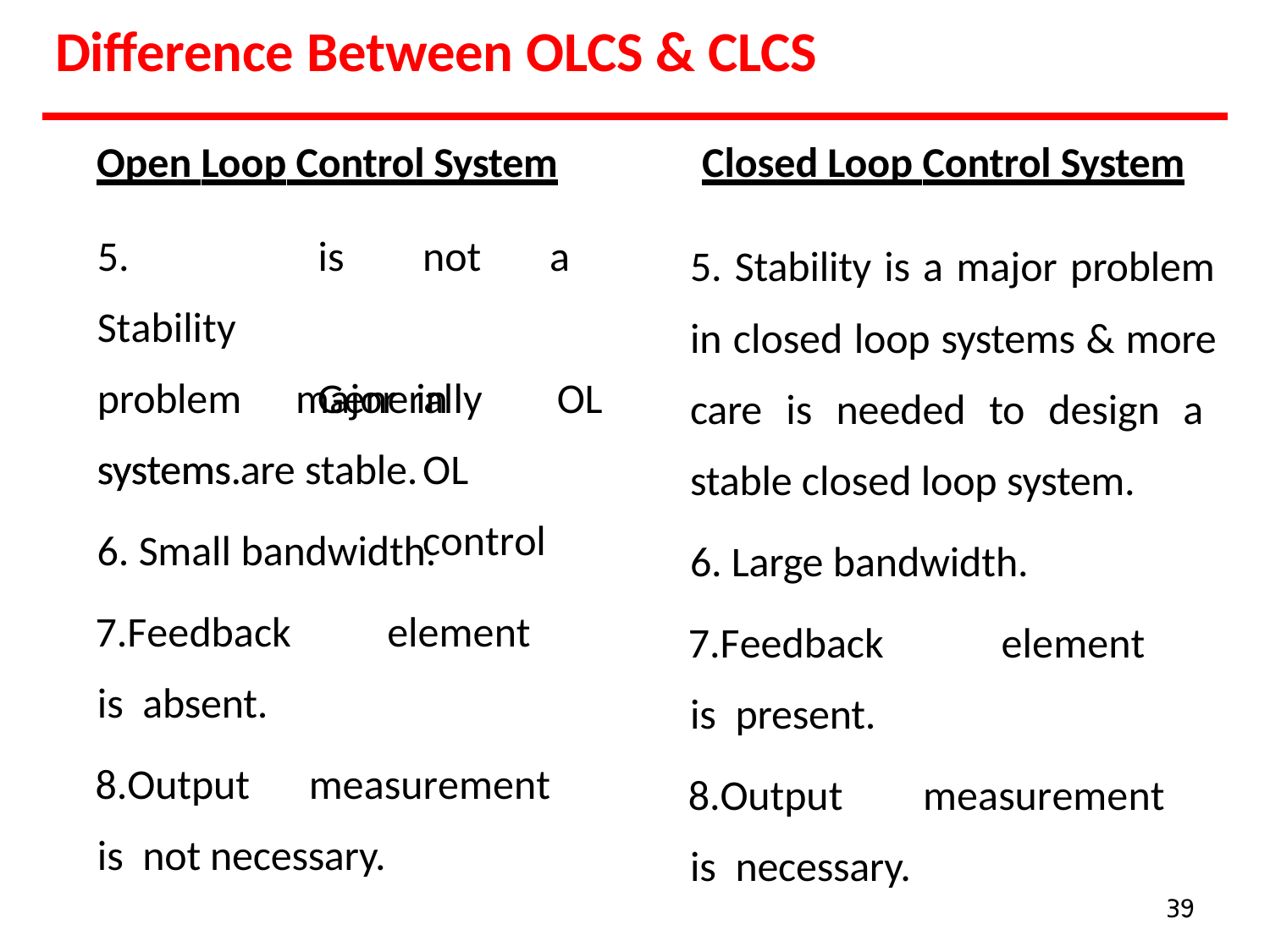

# Difference Between OLCS & CLCS

Open Loop Control System	Closed Loop Control System
5.	Stability  problem  systems.
is	not	a		major  in		OL		control
5. Stability is a major problem  in closed loop systems & more  care is needed to design a  stable closed loop system.
Generally	OL
systems are stable.
Small bandwidth.
Feedback	element	is  absent.
Output	measurement	is  not necessary.
Large bandwidth.
Feedback	element	is  present.
Output	measurement	is  necessary.
39